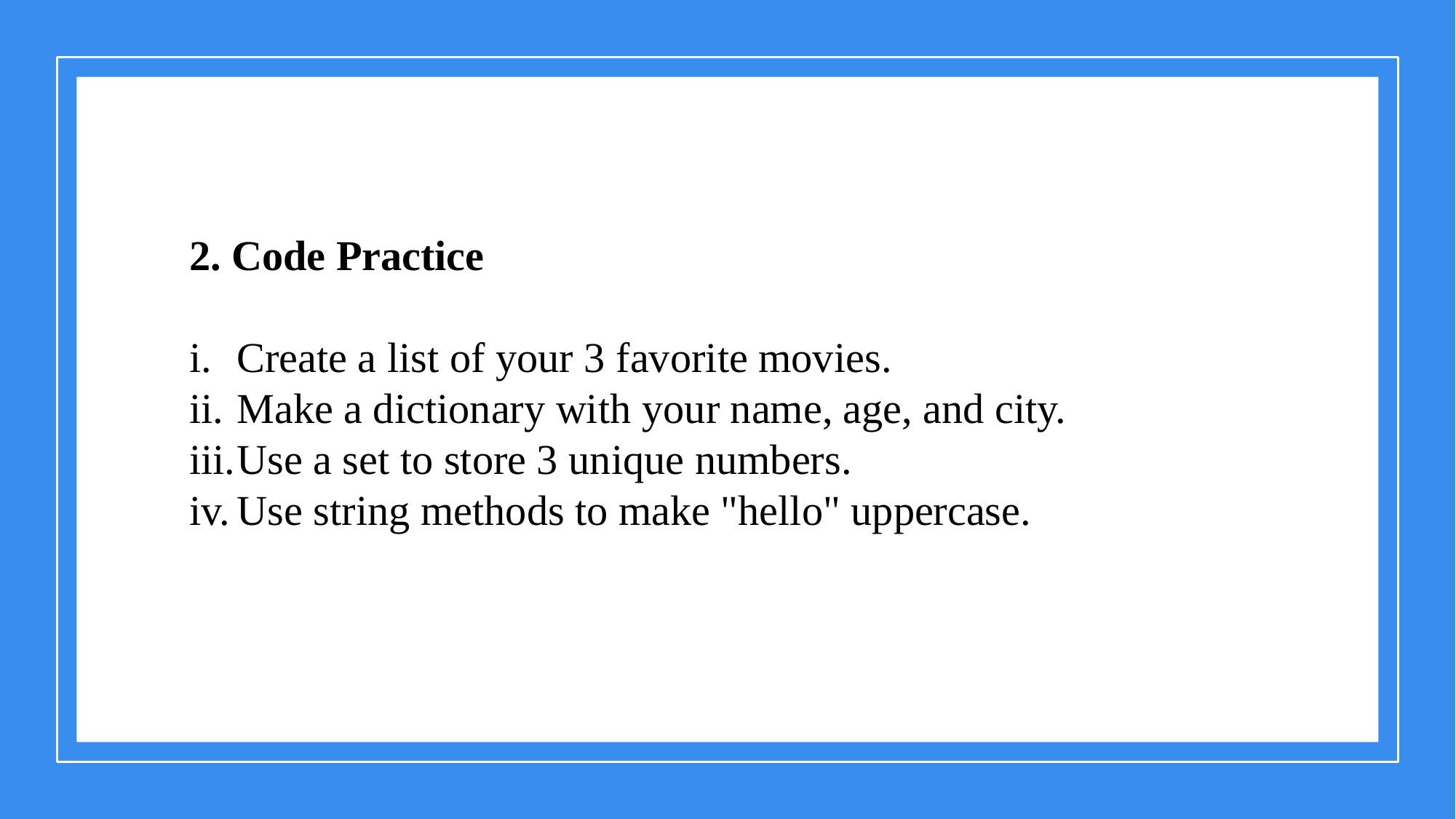

2. Code Practice

Create a list of your 3 favorite movies.
Make a dictionary with your name, age, and city.
Use a set to store 3 unique numbers.
Use string methods to make "hello" uppercase.